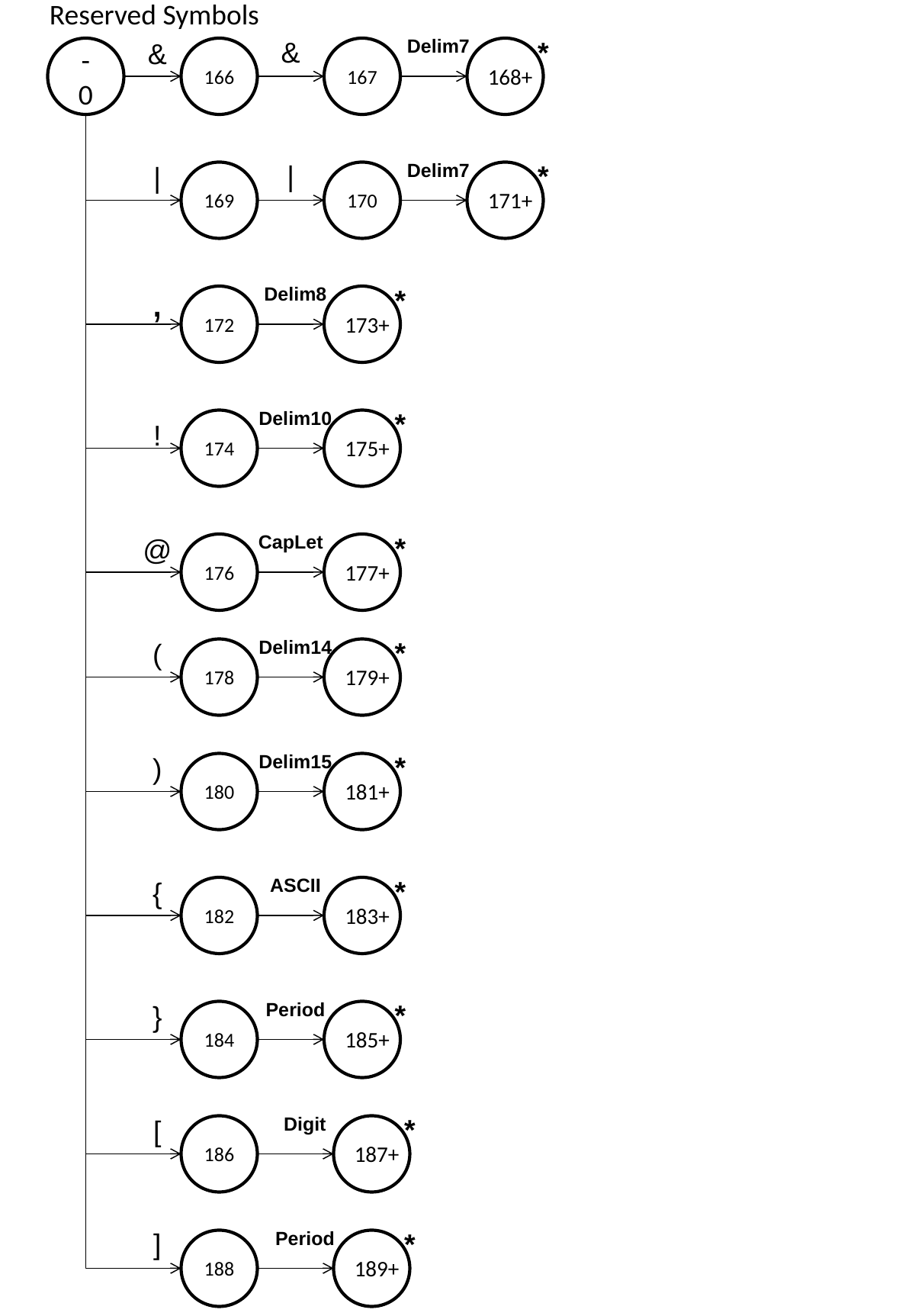

Reserved Symbols

&
Delim7
*
&

-
0
166
167
168+
|
Delim7
*
|

169
170
171+

,
Delim8
*

172
173+
Delim10
*

174
!
175+
CapLet
*
@

176
177+
Delim14
*
(

178
179+
Delim15
*
)

180
181+
ASCII
*
{

182
183+
Period
*
}

184
185+
Digit
*
[

186
187+
Period
*
]

188
189+